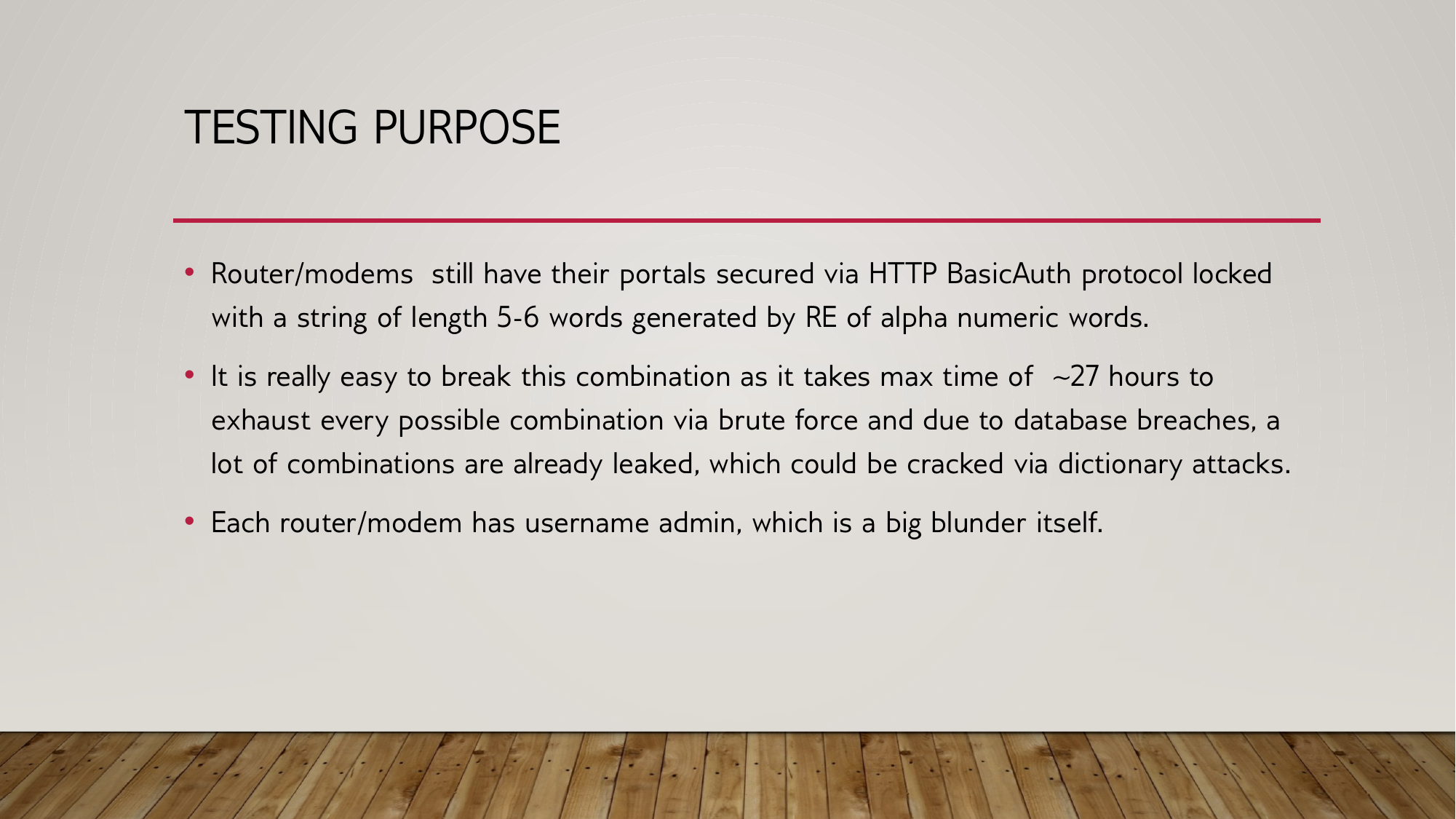

# Testing purpose
Router/modems  still have their portals secured via HTTP BasicAuth protocol locked with a string of length 5-6 words generated by RE of alpha numeric words.
It is really easy to break this combination as it takes max time of  ~27 hours to exhaust every possible combination via brute force and due to database breaches, a lot of combinations are already leaked, which could be cracked via dictionary attacks.
Each router/modem has username admin, which is a big blunder itself.